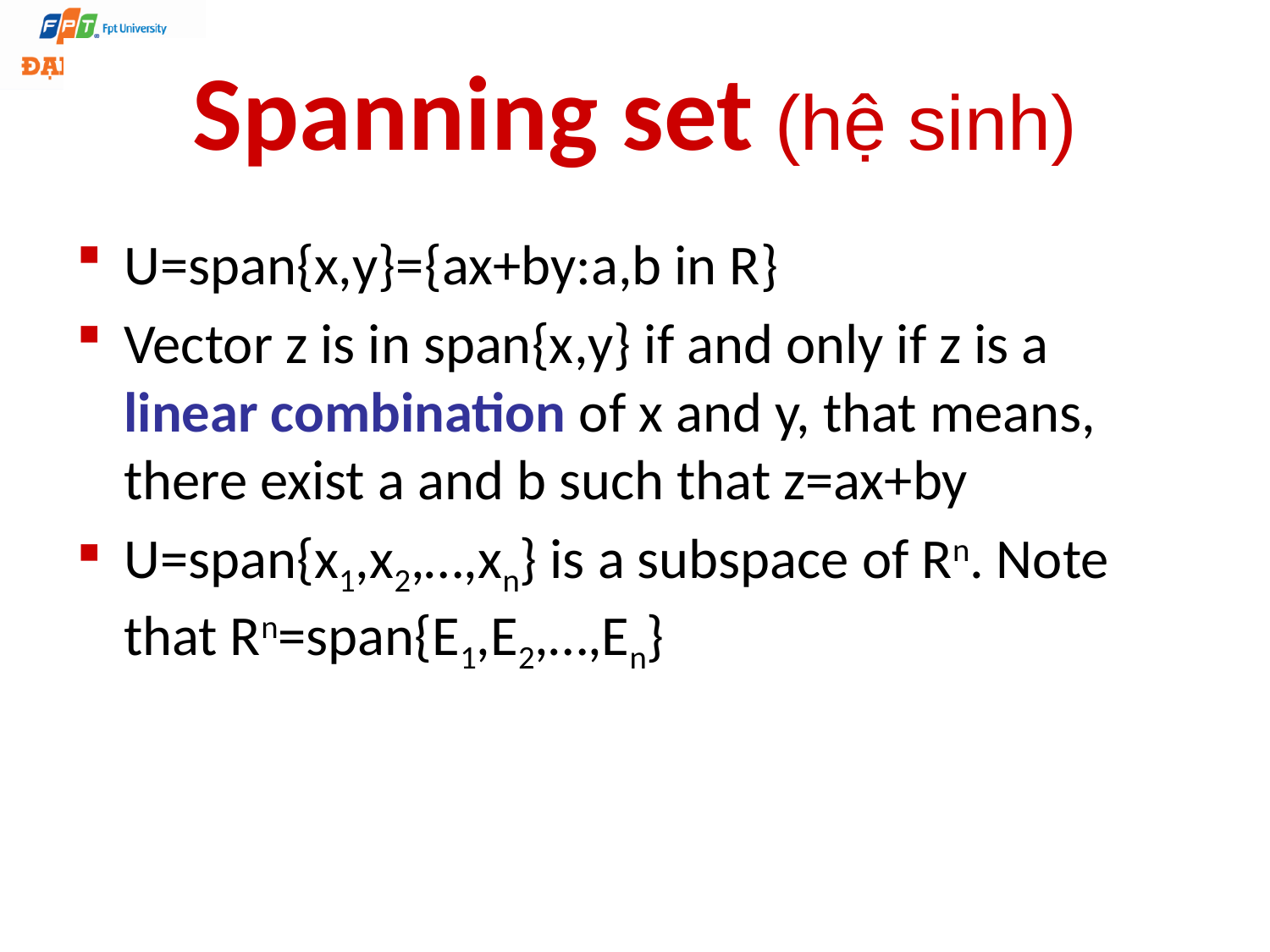

# Spanning set (hệ sinh)
U=span{x,y}={ax+by:a,b in R}
Vector z is in span{x,y} if and only if z is a linear combination of x and y, that means, there exist a and b such that z=ax+by
U=span{x1,x2,…,xn} is a subspace of Rn. Note that Rn=span{E1,E2,…,En}